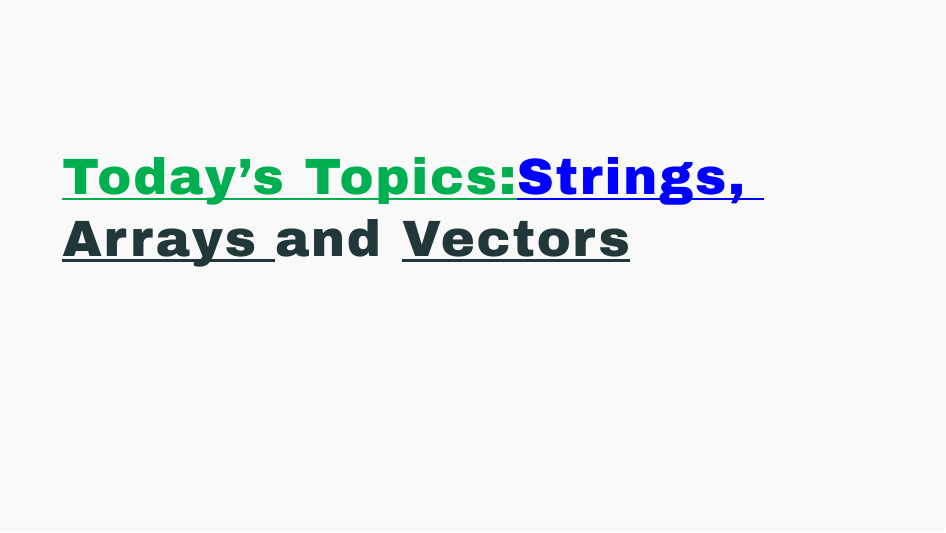

# Today’s Topics: Strings, Arrays and Vectors